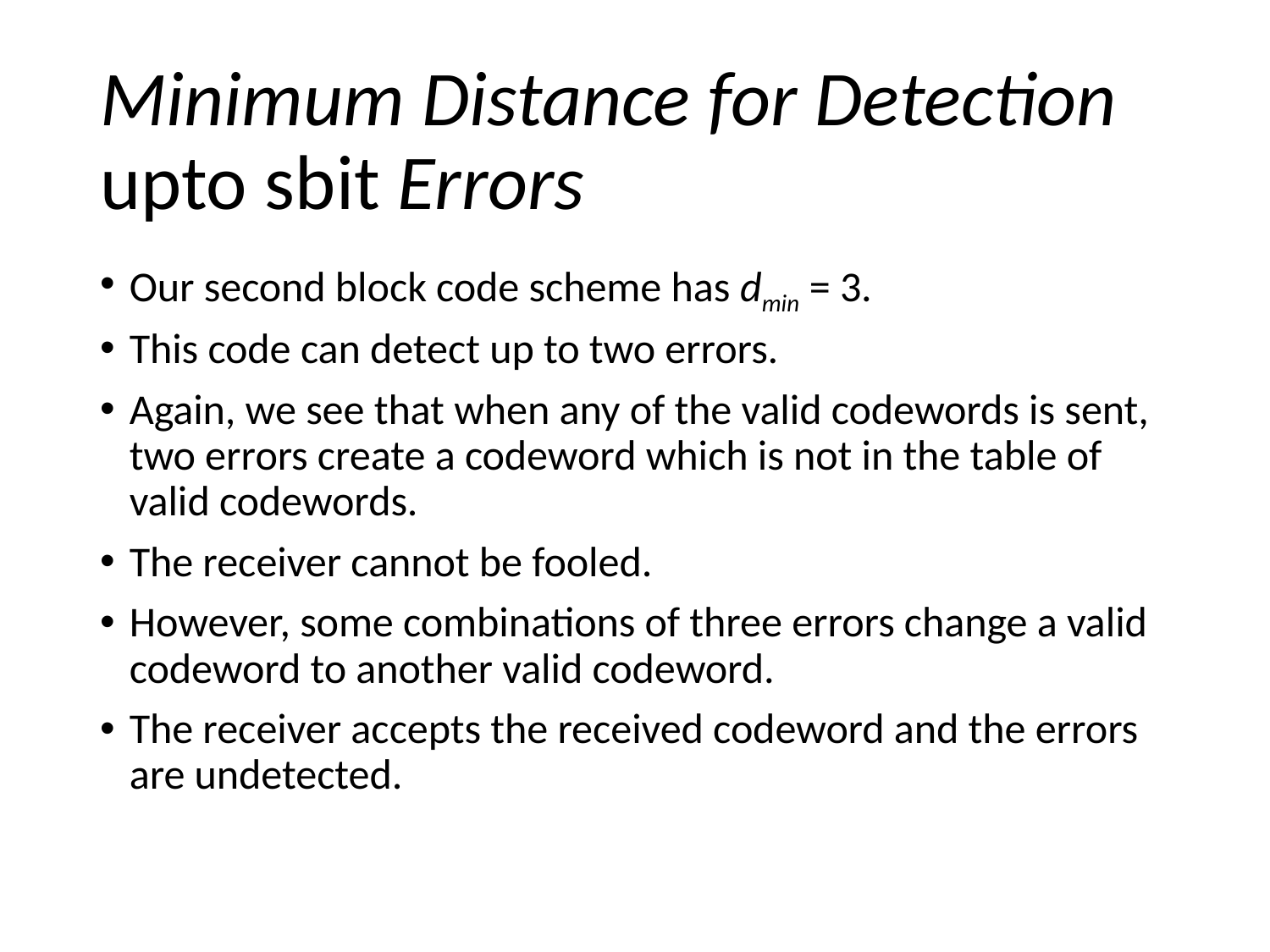

# Minimum Distance for Detection upto sbit Errors
Our second block code scheme has dmin = 3.
This code can detect up to two errors.
Again, we see that when any of the valid codewords is sent, two errors create a codeword which is not in the table of valid codewords.
The receiver cannot be fooled.
However, some combinations of three errors change a valid codeword to another valid codeword.
The receiver accepts the received codeword and the errors are undetected.